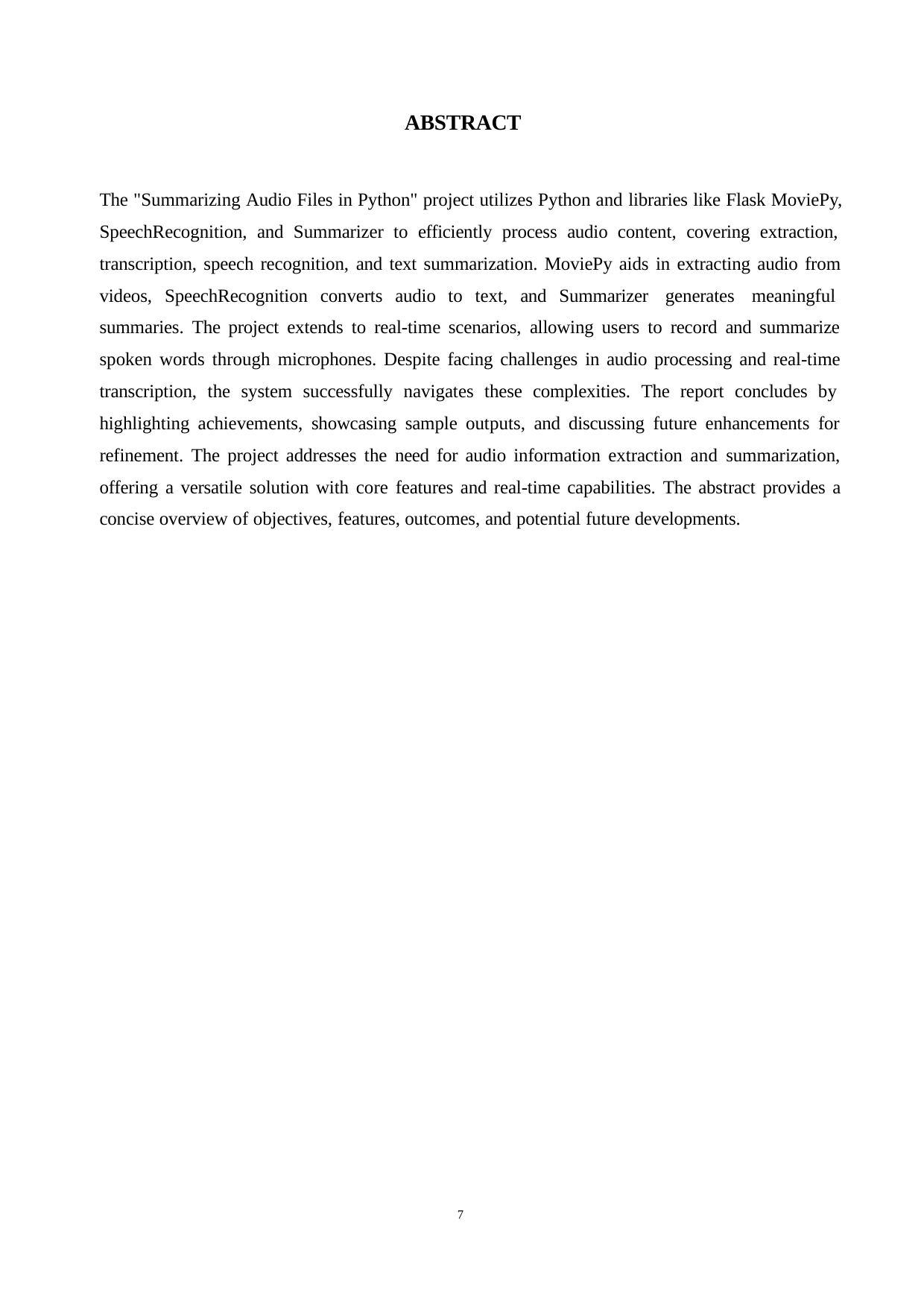

ABSTRACT

The "Summarizing Audio Files in Python" project utilizes Python and libraries like Flask MoviePy,  SpeechRecognition, and Summarizer to efficiently process audio content, covering extraction,  transcription, speech recognition, and text summarization. MoviePy aids in extracting audio from  videos, SpeechRecognition converts audio to text, and Summarizer generates meaningful  summaries. The project extends to real-time scenarios, allowing users to record and summarize  spoken words through microphones. Despite facing challenges in audio processing and real-time  transcription, the system successfully navigates these complexities. The report concludes by  highlighting achievements, showcasing sample outputs, and discussing future enhancements for  refinement. The project addresses the need for audio information extraction and summarization,  offering a versatile solution with core features and real-time capabilities. The abstract provides a  concise overview of objectives, features, outcomes, and potential future developments.
7